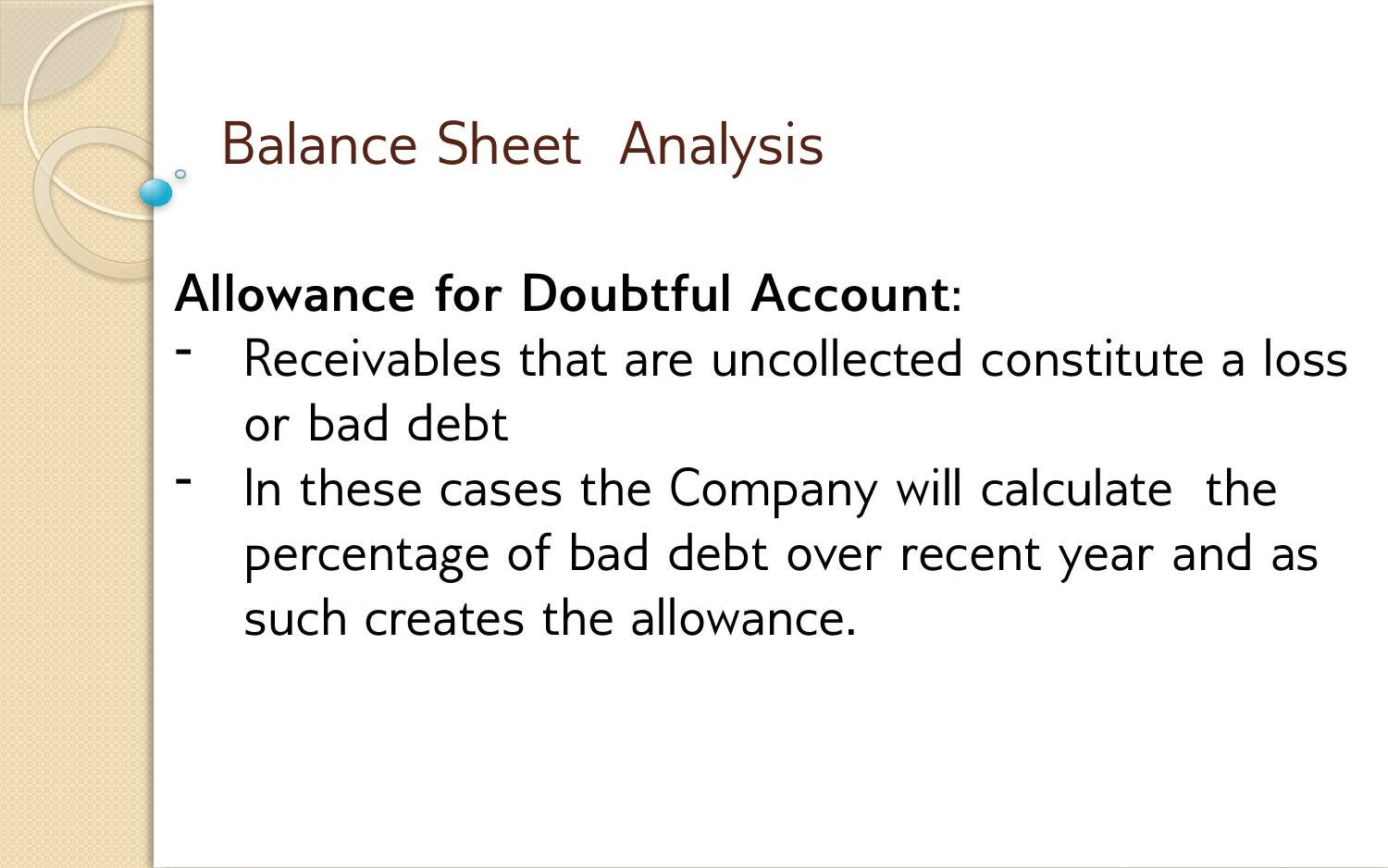

# Balance Sheet  Analysis
Allowance for Doubtful Account:
Receivables that are uncollected constitute a loss or bad debt
In these cases the Company will calculate  the percentage of bad debt over recent year and as such creates the allowance.